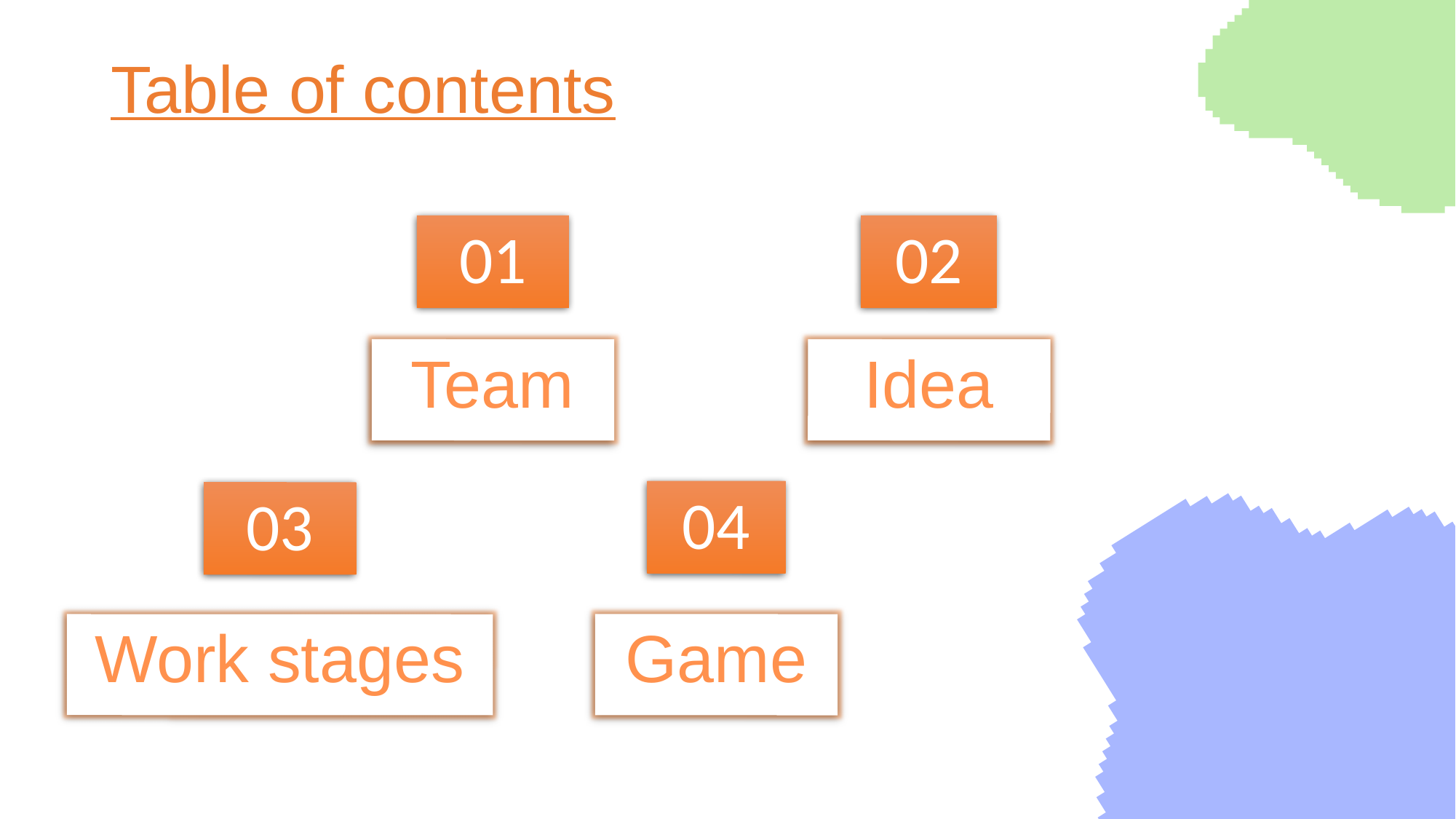

# Table of contents
02
01
Idea
Team

04
03
Game
Work stages